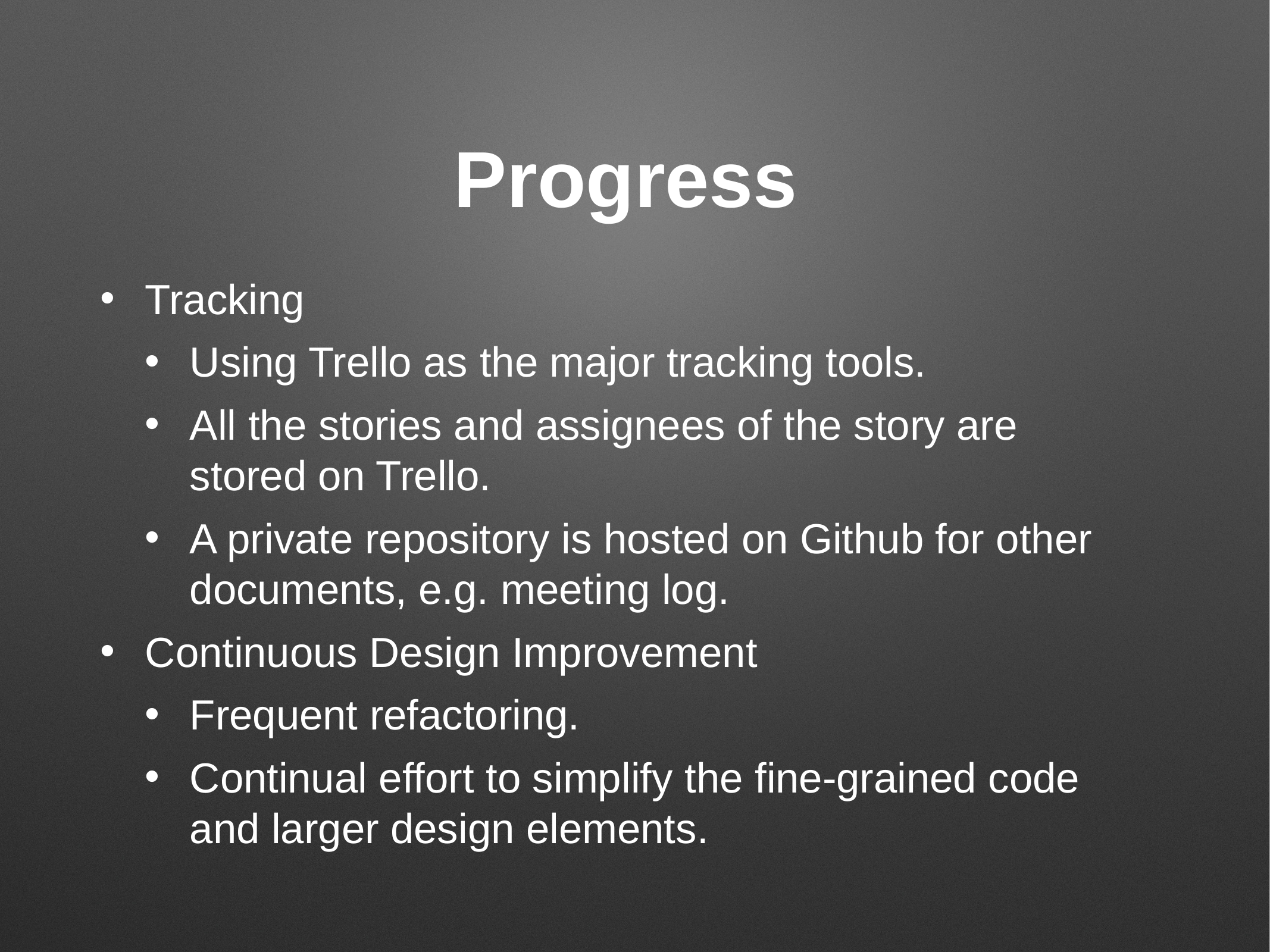

# Progress
Tracking
Using Trello as the major tracking tools.
All the stories and assignees of the story are stored on Trello.
A private repository is hosted on Github for other documents, e.g. meeting log.
Continuous Design Improvement
Frequent refactoring.
Continual effort to simplify the fine-grained code and larger design elements.